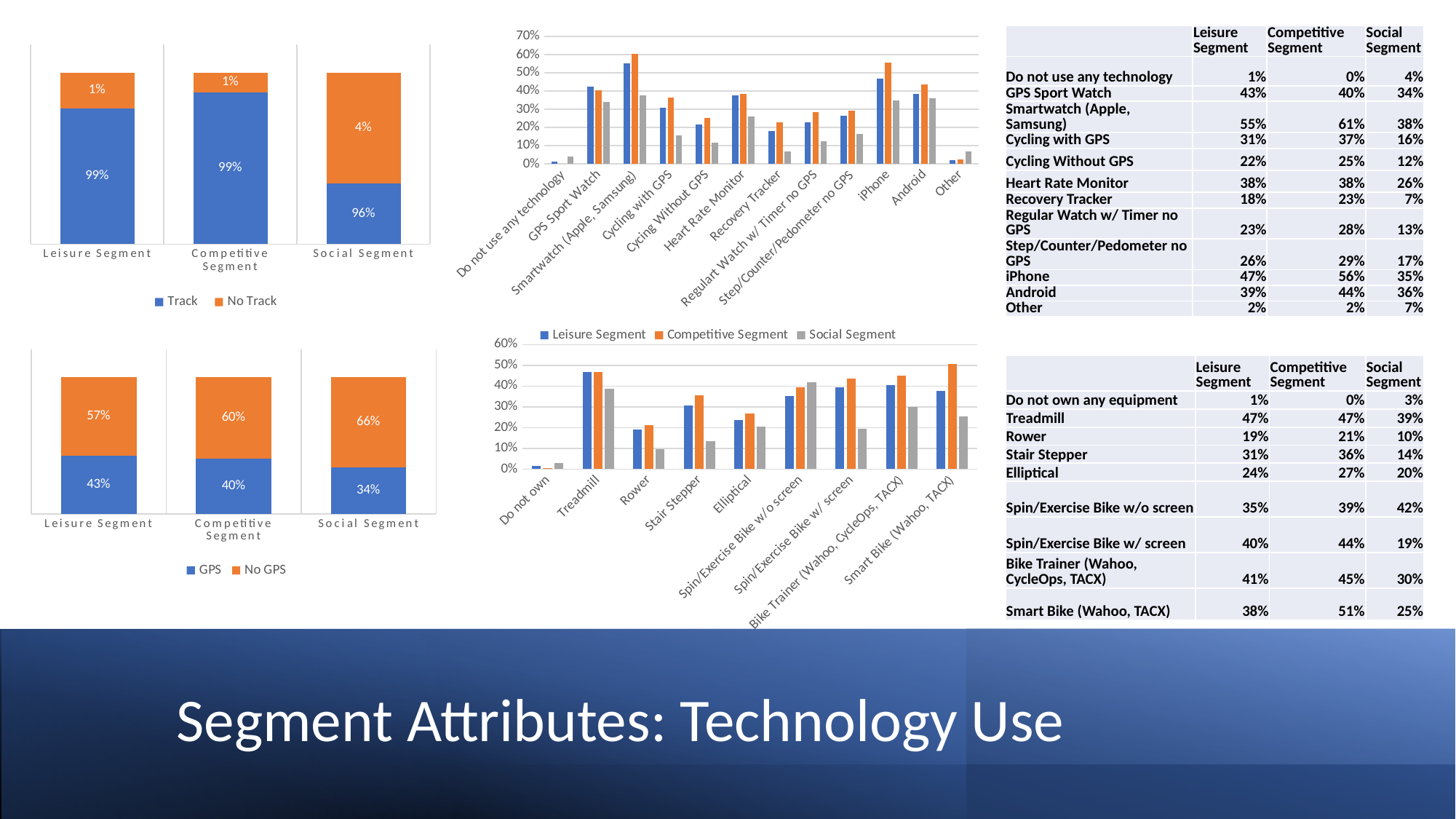

### Chart

| Category | Leisure Segment | Competitive Segment | Social Segment |
|---|---|---|---|
| Do not use any technology | 0.012437810945273632 | 0.0 | 0.038834951456310676 |
| GPS Sport Watch | 0.4253731343283582 | 0.4033898305084746 | 0.33980582524271846 |
| Smartwatch (Apple, Samsung) | 0.554726368159204 | 0.6067796610169491 | 0.3786407766990291 |
| Cycling with GPS | 0.30845771144278605 | 0.36610169491525424 | 0.1553398058252427 |
| Cycing Without GPS | 0.21641791044776118 | 0.2542372881355932 | 0.11650485436893204 |
| Heart Rate Monitor | 0.3781094527363184 | 0.38305084745762713 | 0.2621359223300971 |
| Recovery Tracker | 0.18159203980099503 | 0.2305084745762712 | 0.06796116504854369 |
| Regulart Watch w/ Timer no GPS | 0.22885572139303484 | 0.2847457627118644 | 0.1262135922330097 |
| Step/Counter/Pedometer no GPS | 0.263681592039801 | 0.29152542372881357 | 0.1650485436893204 |
| iPhone | 0.4701492537313433 | 0.5559322033898305 | 0.34951456310679613 |
| Android | 0.3855721393034826 | 0.43728813559322033 | 0.3592233009708738 |
| Other | 0.022388059701492536 | 0.023728813559322035 | 0.06796116504854369 |

### Chart

| Category | Track | No Track |
|---|---|---|
| Leisure Segment | 0.9875621890547264 | 0.012437810945273632 |
| Competitive Segment | 0.9932203389830508 | 0.006779661016949152 |
| Social Segment | 0.9611650485436893 | 0.038834951456310676 |
|  | Leisure Segment | Competitive Segment | Social Segment |
| --- | --- | --- | --- |
| Do not use any technology | 1% | 0% | 4% |
| GPS Sport Watch | 43% | 40% | 34% |
| Smartwatch (Apple, Samsung) | 55% | 61% | 38% |
| Cycling with GPS | 31% | 37% | 16% |
| Cycling Without GPS | 22% | 25% | 12% |
| Heart Rate Monitor | 38% | 38% | 26% |
| Recovery Tracker | 18% | 23% | 7% |
| Regular Watch w/ Timer no GPS | 23% | 28% | 13% |
| Step/Counter/Pedometer no GPS | 26% | 29% | 17% |
| iPhone | 47% | 56% | 35% |
| Android | 39% | 44% | 36% |
| Other | 2% | 2% | 7% |

### Chart

| Category | GPS | No GPS |
|---|---|---|
| Leisure Segment | 0.4253731343283582 | 0.5746268656716418 |
| Competitive Segment | 0.4033898305084746 | 0.5966101694915255 |
| Social Segment | 0.33980582524271846 | 0.6601941747572816 |

### Chart

| Category | Leisure Segment | Competitive Segment | Social Segment |
|---|---|---|---|
| Do not own | 0.014925373134328358 | 0.003389830508474576 | 0.02912621359223301 |
| Treadmill | 0.46766169154228854 | 0.46779661016949153 | 0.3883495145631068 |
| Rower | 0.19154228855721392 | 0.21016949152542372 | 0.0970873786407767 |
| Stair Stepper | 0.30597014925373134 | 0.3559322033898305 | 0.13592233009708737 |
| Elliptical | 0.236318407960199 | 0.2677966101694915 | 0.20388349514563106 |
| Spin/Exercise Bike w/o screen | 0.35323383084577115 | 0.39322033898305087 | 0.4174757281553398 |
| Spin/Exercise Bike w/ screen | 0.39552238805970147 | 0.43728813559322033 | 0.1941747572815534 |
| Bike Trainer (Wahoo, CycleOps, TACX) | 0.4054726368159204 | 0.45084745762711864 | 0.30097087378640774 |
| Smart Bike (Wahoo, TACX) | 0.3781094527363184 | 0.5050847457627119 | 0.2524271844660194 |
|  | Leisure Segment | Competitive Segment | Social Segment |
| --- | --- | --- | --- |
| Do not own any equipment | 1% | 0% | 3% |
| Treadmill | 47% | 47% | 39% |
| Rower | 19% | 21% | 10% |
| Stair Stepper | 31% | 36% | 14% |
| Elliptical | 24% | 27% | 20% |
| Spin/Exercise Bike w/o screen | 35% | 39% | 42% |
| Spin/Exercise Bike w/ screen | 40% | 44% | 19% |
| Bike Trainer (Wahoo, CycleOps, TACX) | 41% | 45% | 30% |
| Smart Bike (Wahoo, TACX) | 38% | 51% | 25% |

# Segment Attributes: Technology Use